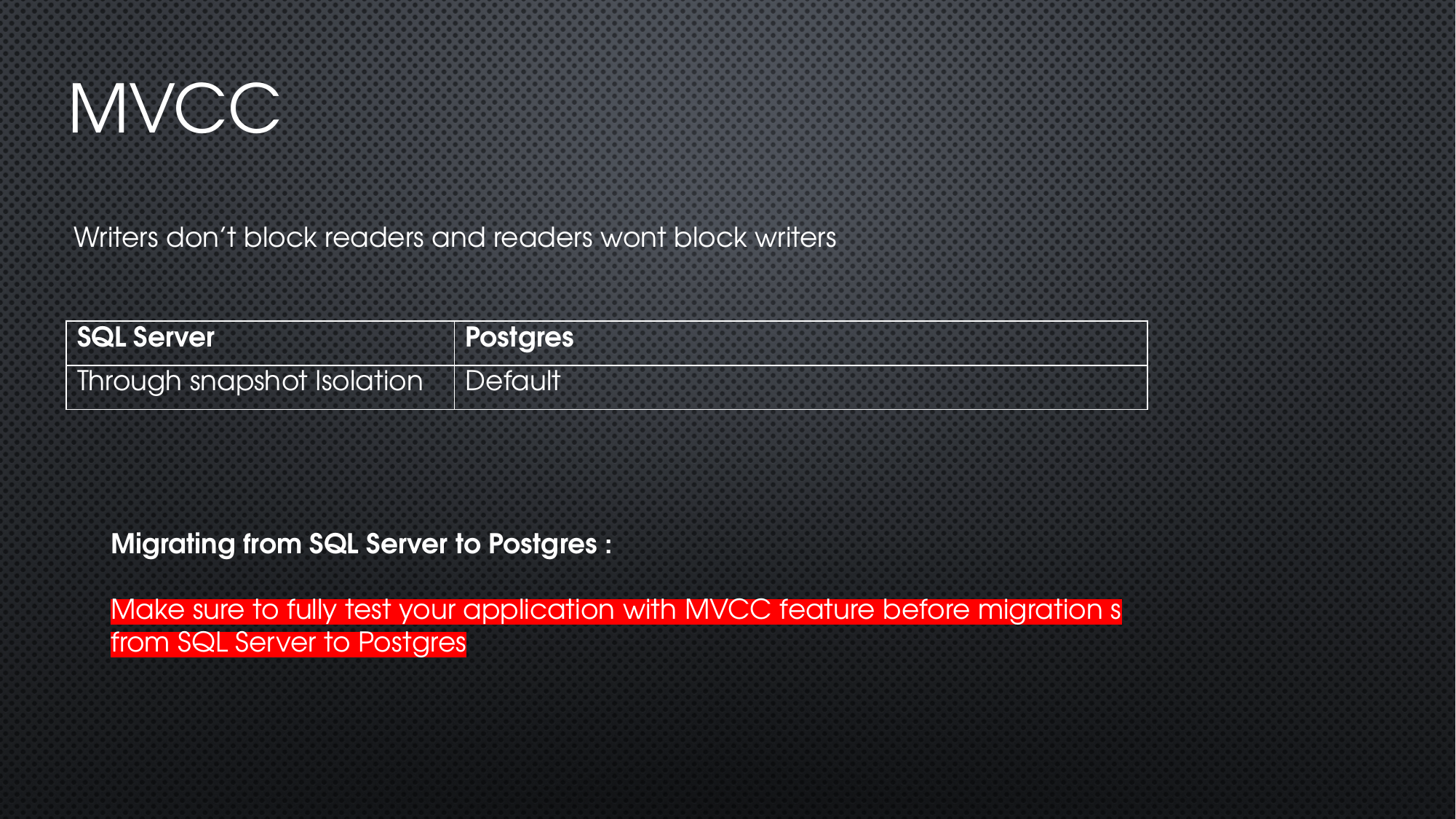

MVCC
Writers don’t block readers and readers wont block writers
| SQL Server | Postgres |
| --- | --- |
| Through snapshot Isolation | Default |
Migrating from SQL Server to Postgres :
Make sure to fully test your application with MVCC feature before migration s
from SQL Server to Postgres